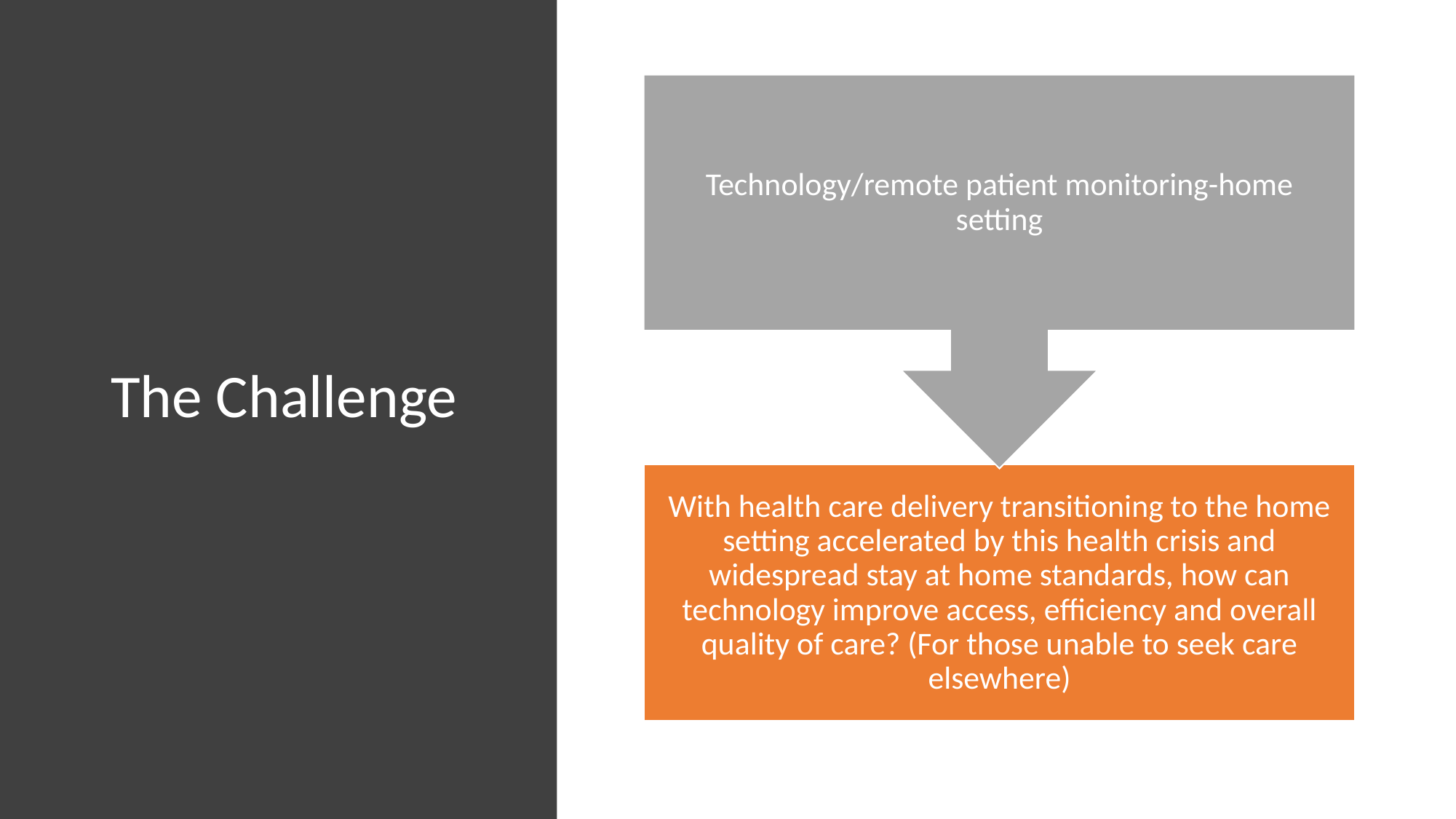

With health care delivery transitioning to the home setting accelerated by this health crisis and widespread stay at home standards, how can technology improve access, efficiency and overall quality of care? (For those unable to seek care elsewhere)
Technology/remote patient monitoring-home setting
# The Challenge